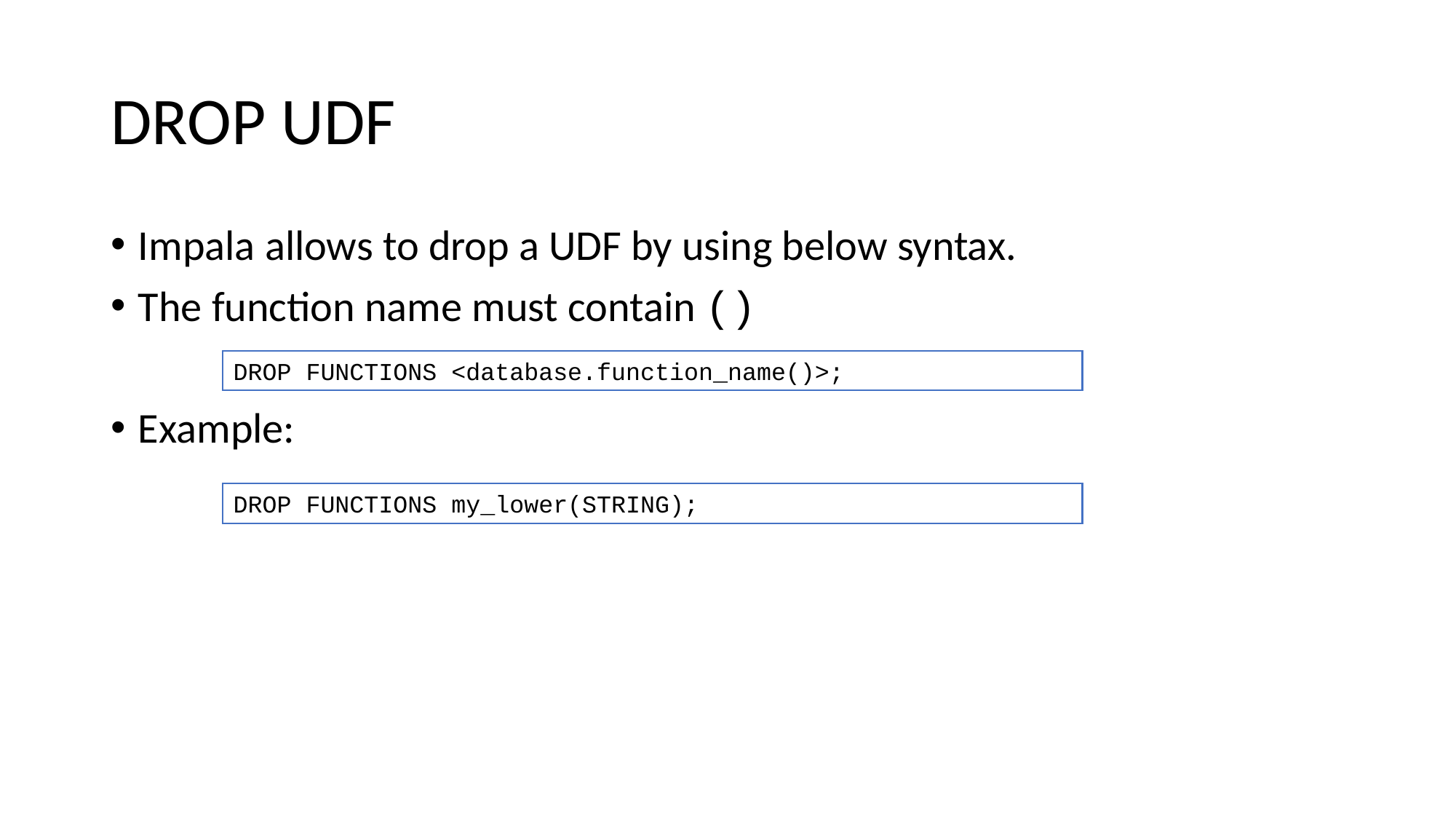

# DROP UDF
Impala allows to drop a UDF by using below syntax.
The function name must contain ()

Example:
DROP FUNCTIONS <database.function_name()>;
DROP FUNCTIONS my_lower(STRING);